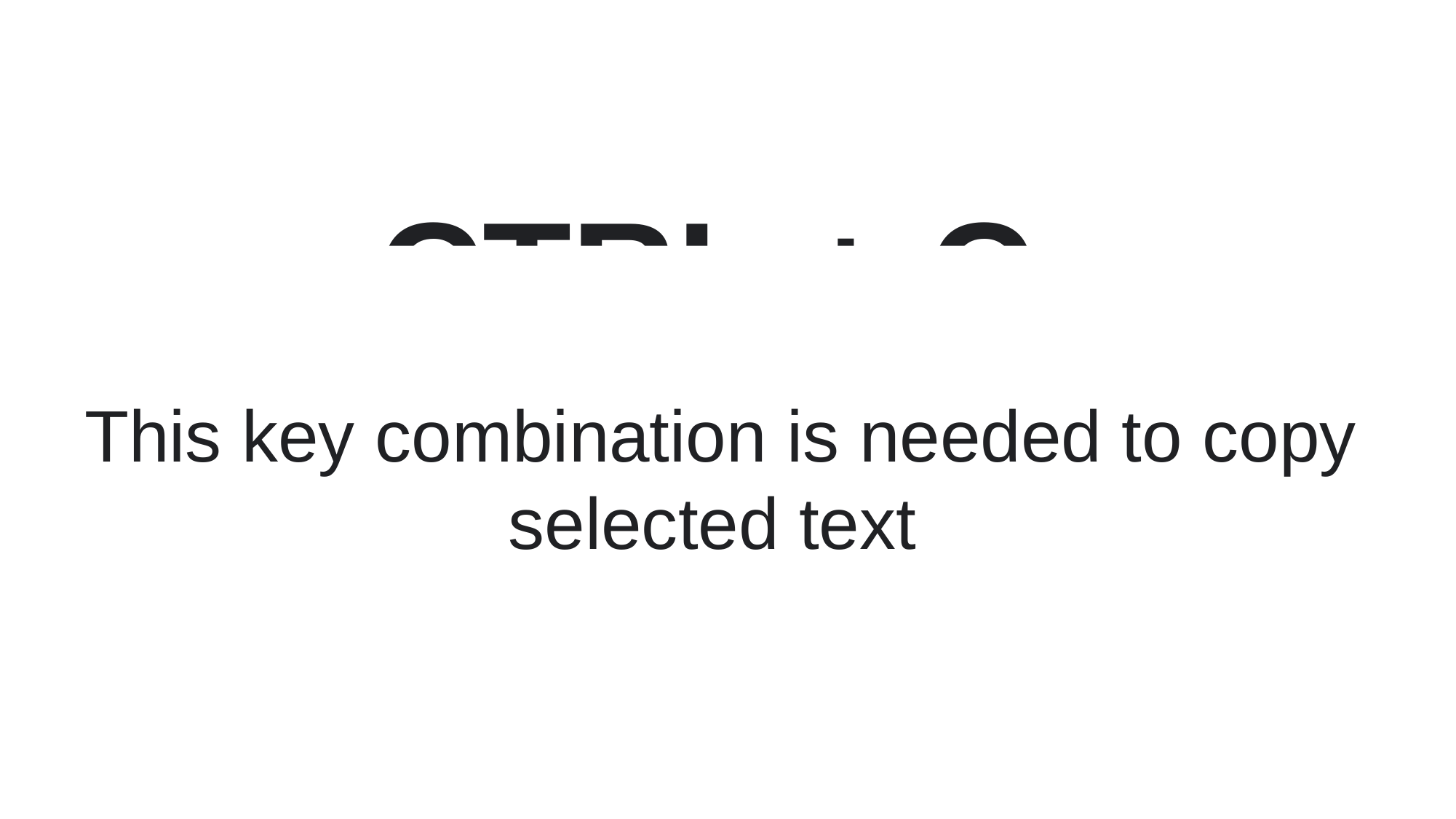

# CTRL + C
This key combination is needed to copy selected text